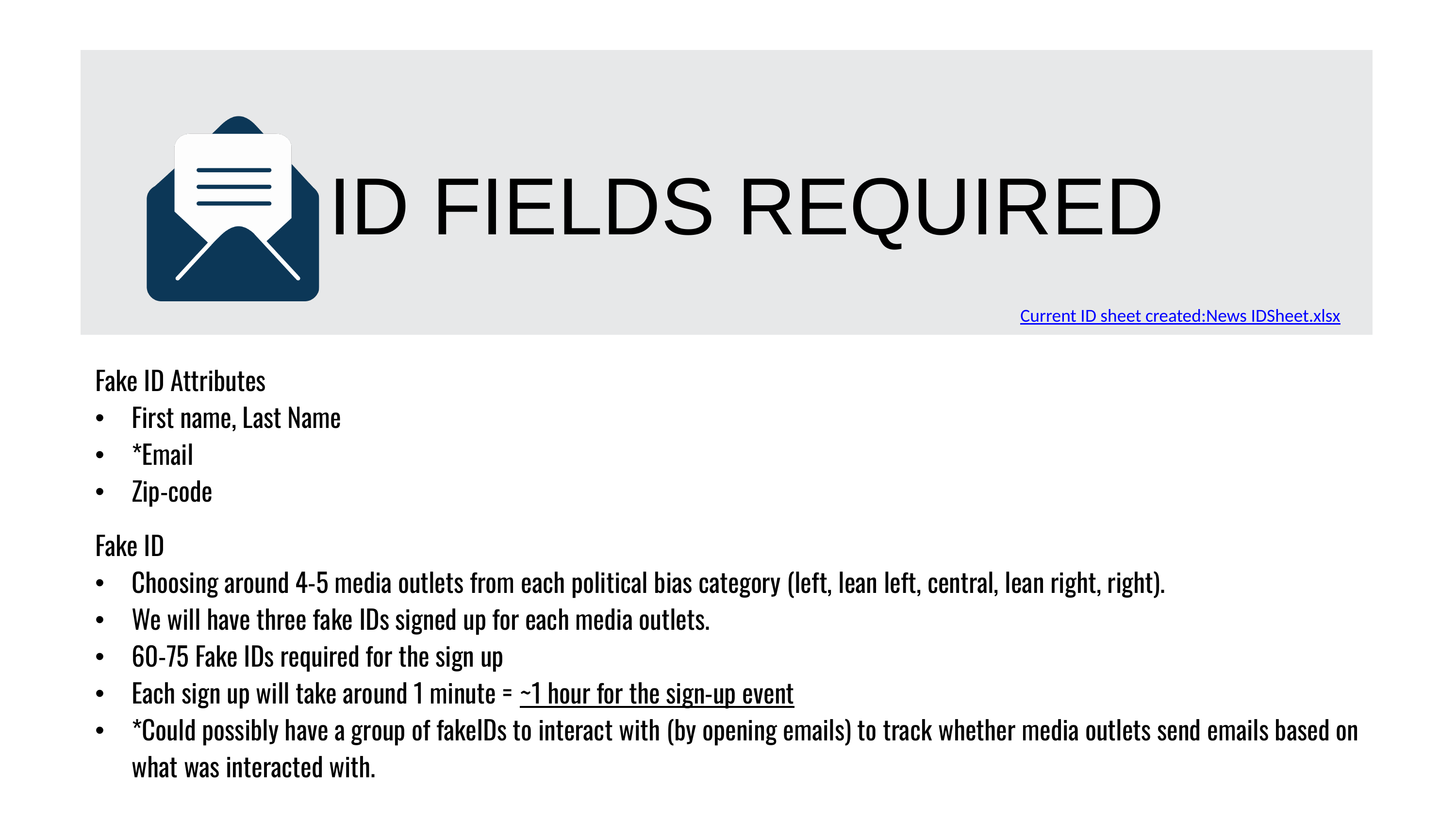

ID FIELDS REQUIRED
Current ID sheet created:News IDSheet.xlsx
Fake ID Attributes
First name, Last Name
*Email
Zip-code
Fake ID
Choosing around 4-5 media outlets from each political bias category (left, lean left, central, lean right, right).
We will have three fake IDs signed up for each media outlets.
60-75 Fake IDs required for the sign up
Each sign up will take around 1 minute = ~1 hour for the sign-up event
*Could possibly have a group of fakeIDs to interact with (by opening emails) to track whether media outlets send emails based on what was interacted with.